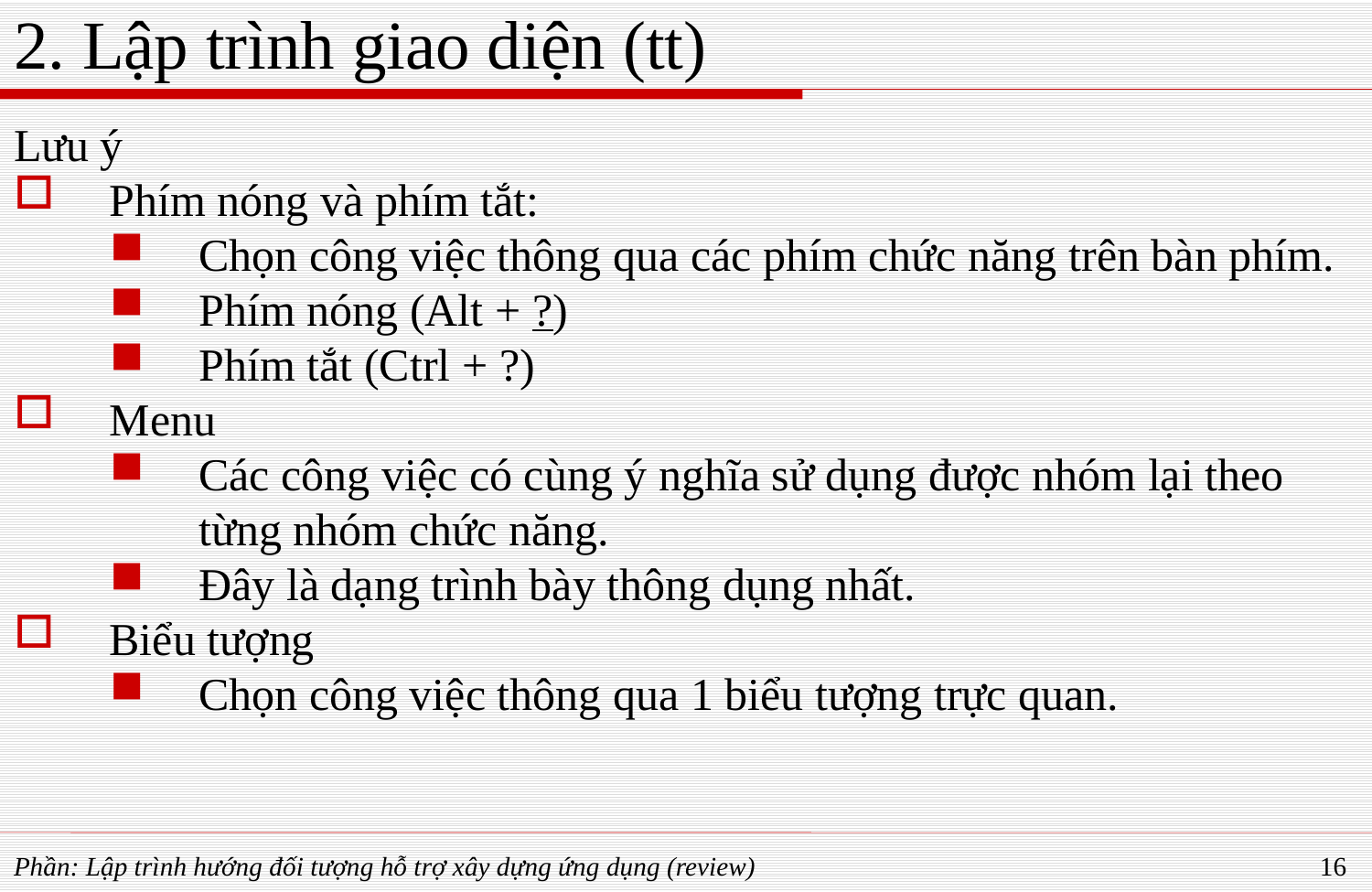

# 2. Lập trình giao diện (tt)
Lưu ý
Phím nóng và phím tắt:
Chọn công việc thông qua các phím chức năng trên bàn phím.
Phím nóng (Alt + ?)
Phím tắt (Ctrl + ?)
Menu
Các công việc có cùng ý nghĩa sử dụng được nhóm lại theo từng nhóm chức năng.
Đây là dạng trình bày thông dụng nhất.
Biểu tượng
Chọn công việc thông qua 1 biểu tượng trực quan.

Phần: Lập trình hướng đối tượng hỗ trợ xây dựng ứng dụng (review)
16